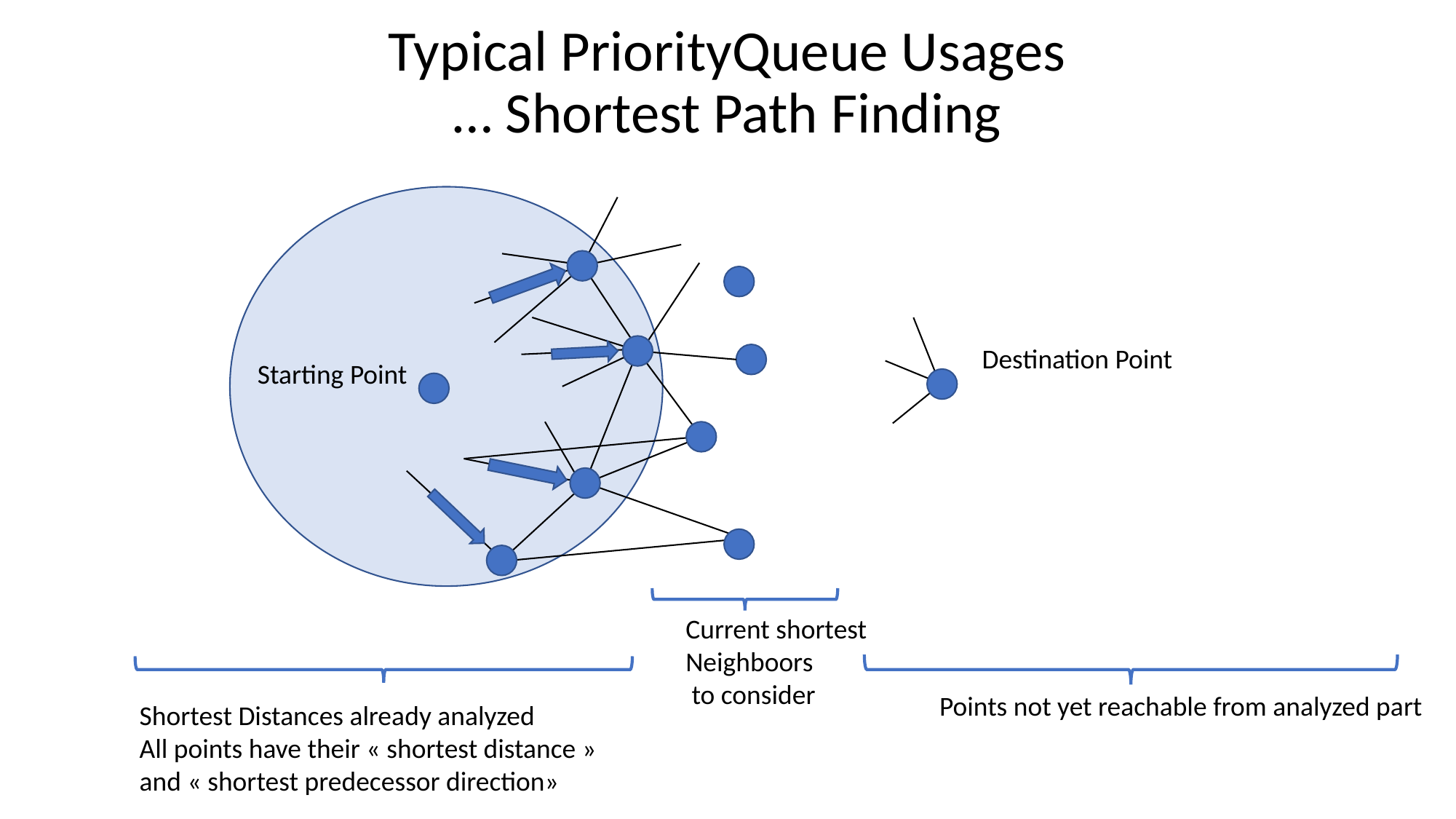

# Typical PriorityQueue Usages … Shortest Path Finding

Destination Point

Starting Point

Current shortest
Neighboors
 to consider
Points not yet reachable from analyzed part
Shortest Distances already analyzed
All points have their « shortest distance »
and « shortest predecessor direction»